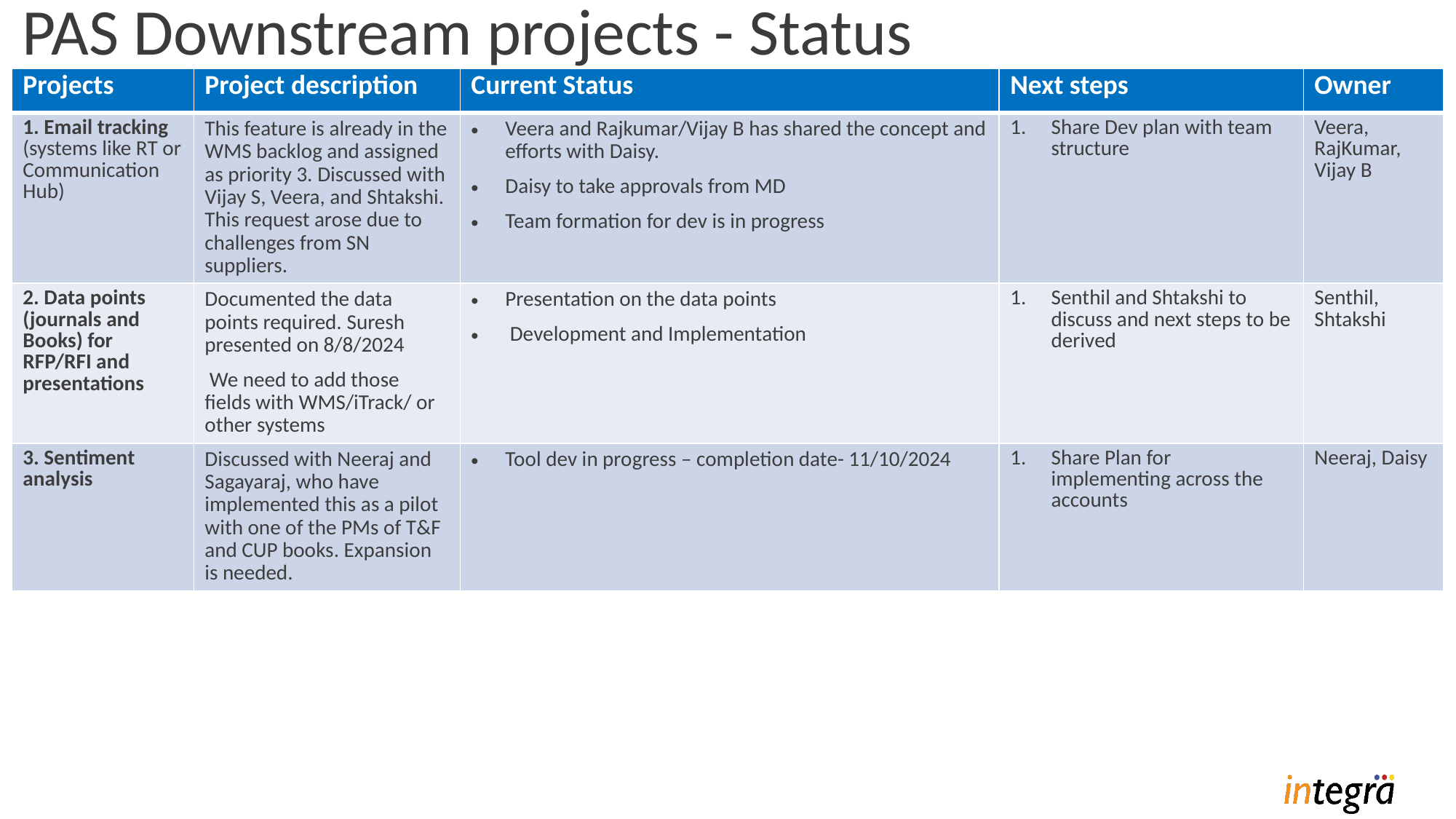

# PAS Downstream projects - Status
| Projects | Project description | Current Status | Next steps | Owner |
| --- | --- | --- | --- | --- |
| 1. Email tracking (systems like RT or Communication Hub) | This feature is already in the WMS backlog and assigned as priority 3. Discussed with Vijay S, Veera, and Shtakshi. This request arose due to challenges from SN suppliers. | Veera and Rajkumar/Vijay B has shared the concept and efforts with Daisy. Daisy to take approvals from MD Team formation for dev is in progress | Share Dev plan with team structure | Veera, RajKumar, Vijay B |
| 2. Data points (journals and Books) for RFP/RFI and presentations | Documented the data points required. Suresh presented on 8/8/2024  We need to add those fields with WMS/iTrack/ or other systems | Presentation on the data points  Development and Implementation | Senthil and Shtakshi to discuss and next steps to be derived | Senthil, Shtakshi |
| 3. Sentiment analysis | Discussed with Neeraj and Sagayaraj, who have implemented this as a pilot with one of the PMs of T&F and CUP books. Expansion is needed. | Tool dev in progress – completion date- 11/10/2024 | Share Plan for implementing across the accounts | Neeraj, Daisy |